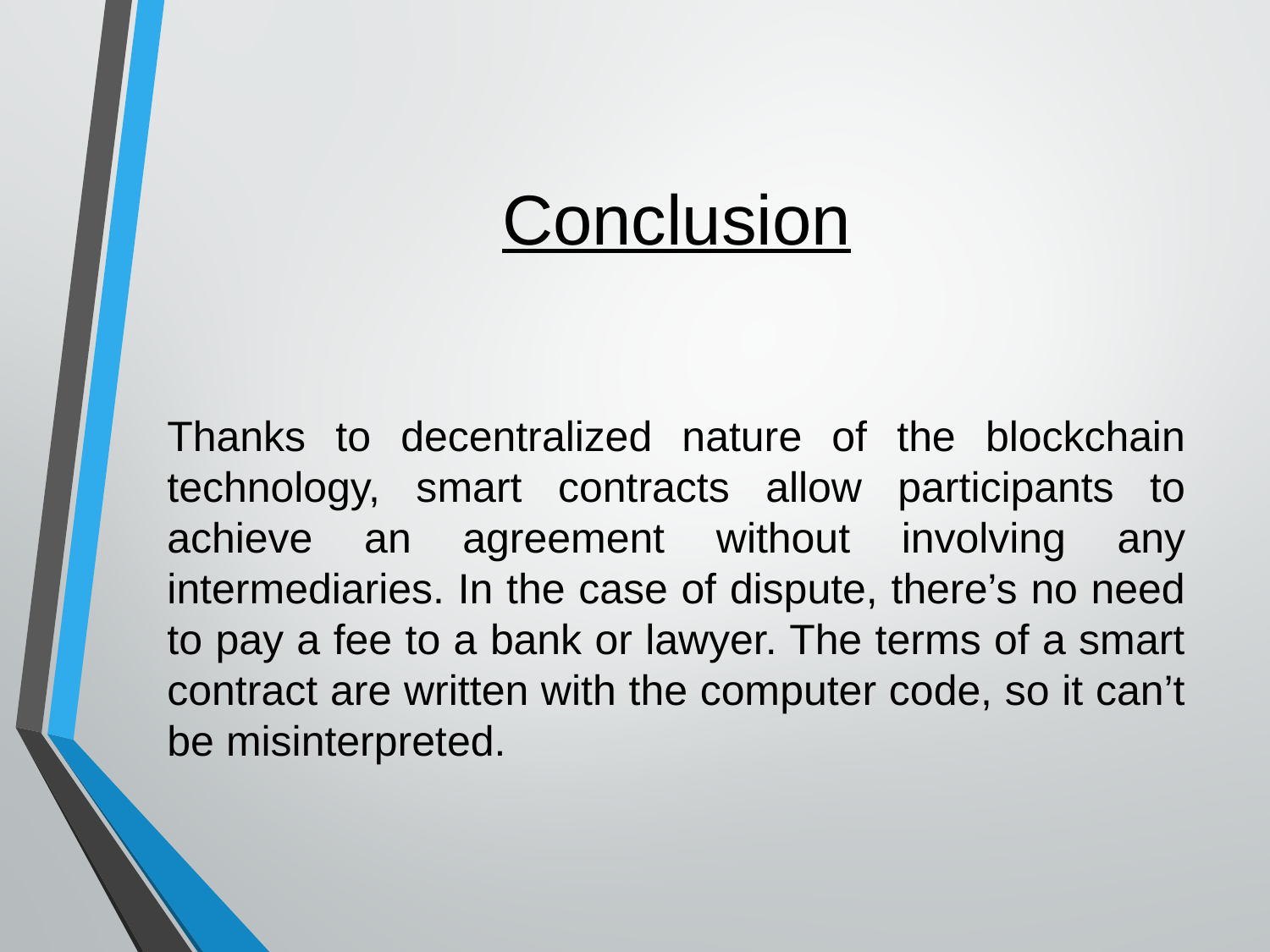

Conclusion
Thanks to decentralized nature of the blockchain technology, smart contracts allow participants to achieve an agreement without involving any intermediaries. In the case of dispute, there’s no need to pay a fee to a bank or lawyer. The terms of a smart contract are written with the computer code, so it can’t be misinterpreted.